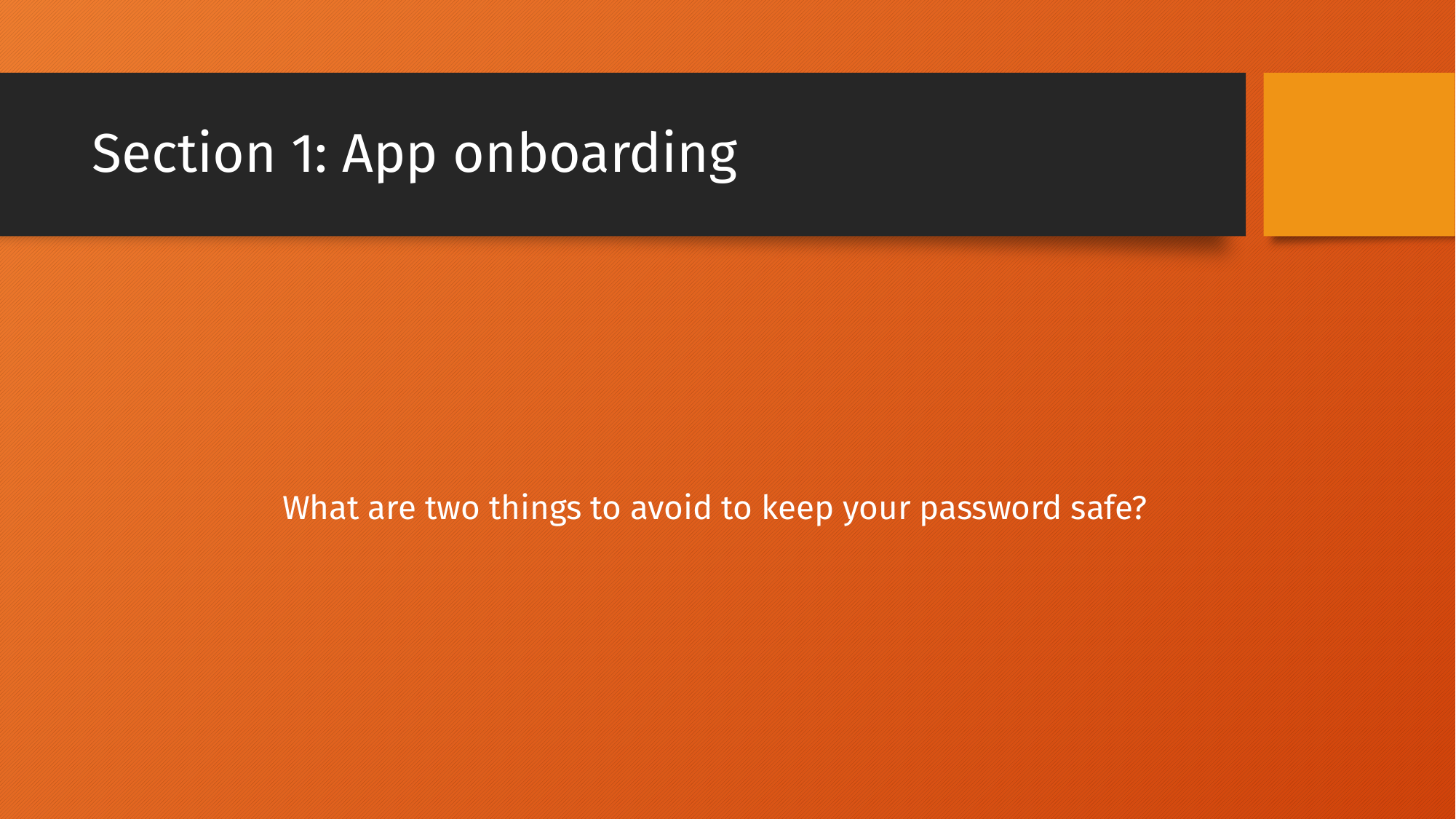

# Section 1: App onboarding

What are two things to avoid to keep your password safe?